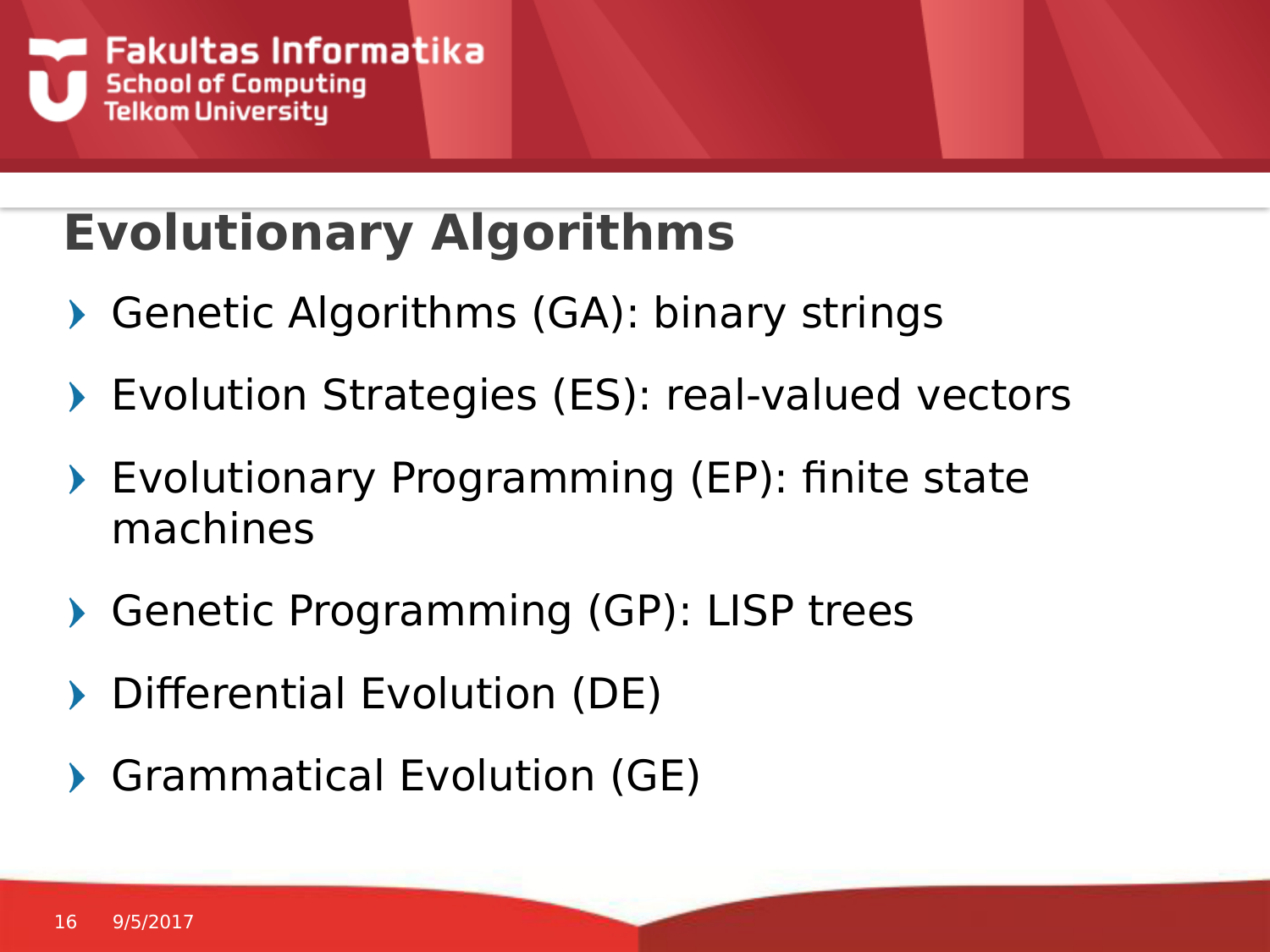

# Evolutionary Algorithms
Genetic Algorithms (GA): binary strings
Evolution Strategies (ES): real-valued vectors
Evolutionary Programming (EP): finite state machines
Genetic Programming (GP): LISP trees
Differential Evolution (DE)
Grammatical Evolution (GE)

16
9/5/2017